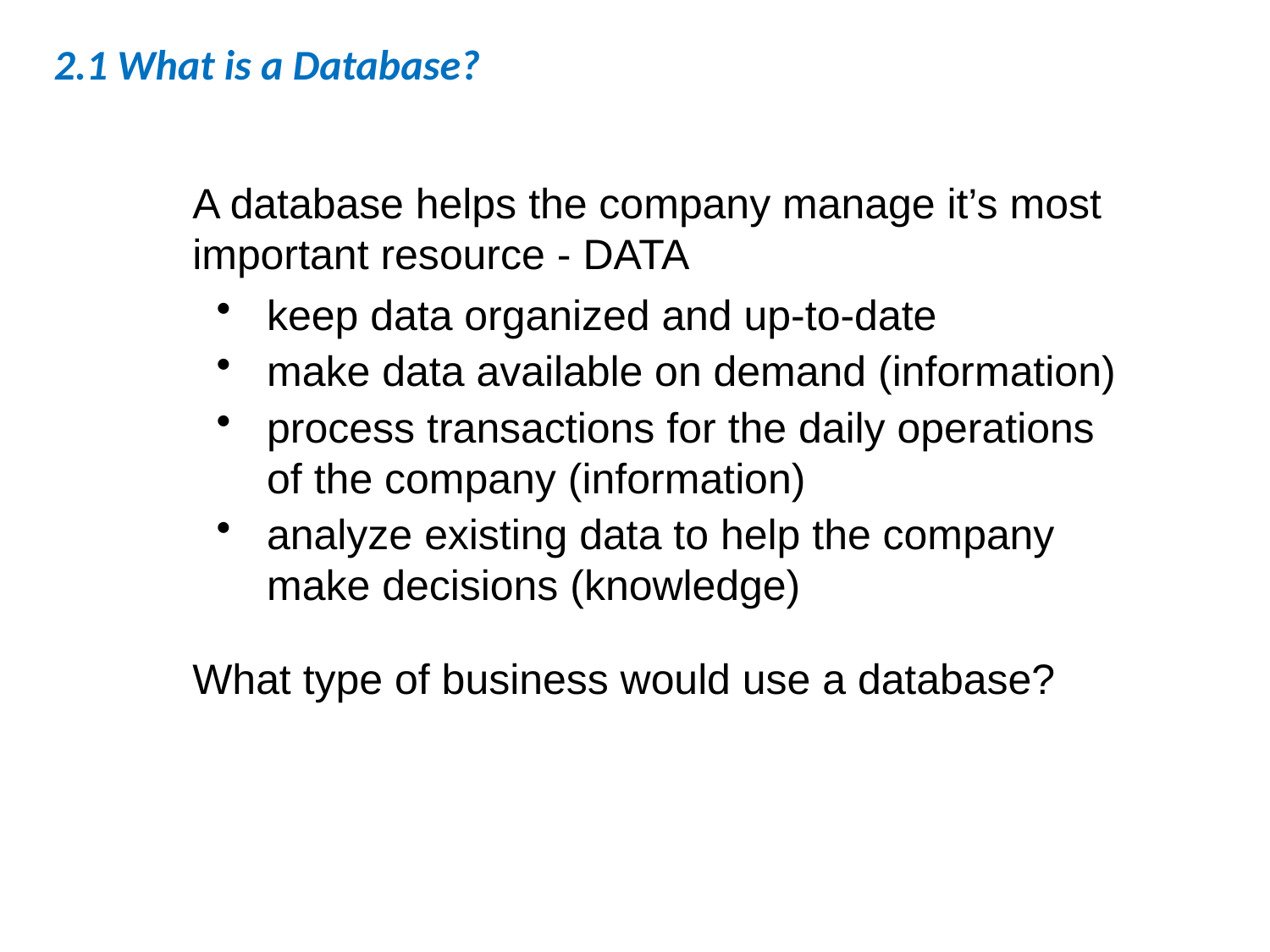

2.1 What is a Database?
A database helps the company manage it’s most important resource - DATA
keep data organized and up-to-date
make data available on demand (information)
process transactions for the daily operations of the company (information)
analyze existing data to help the company make decisions (knowledge)
What type of business would use a database?